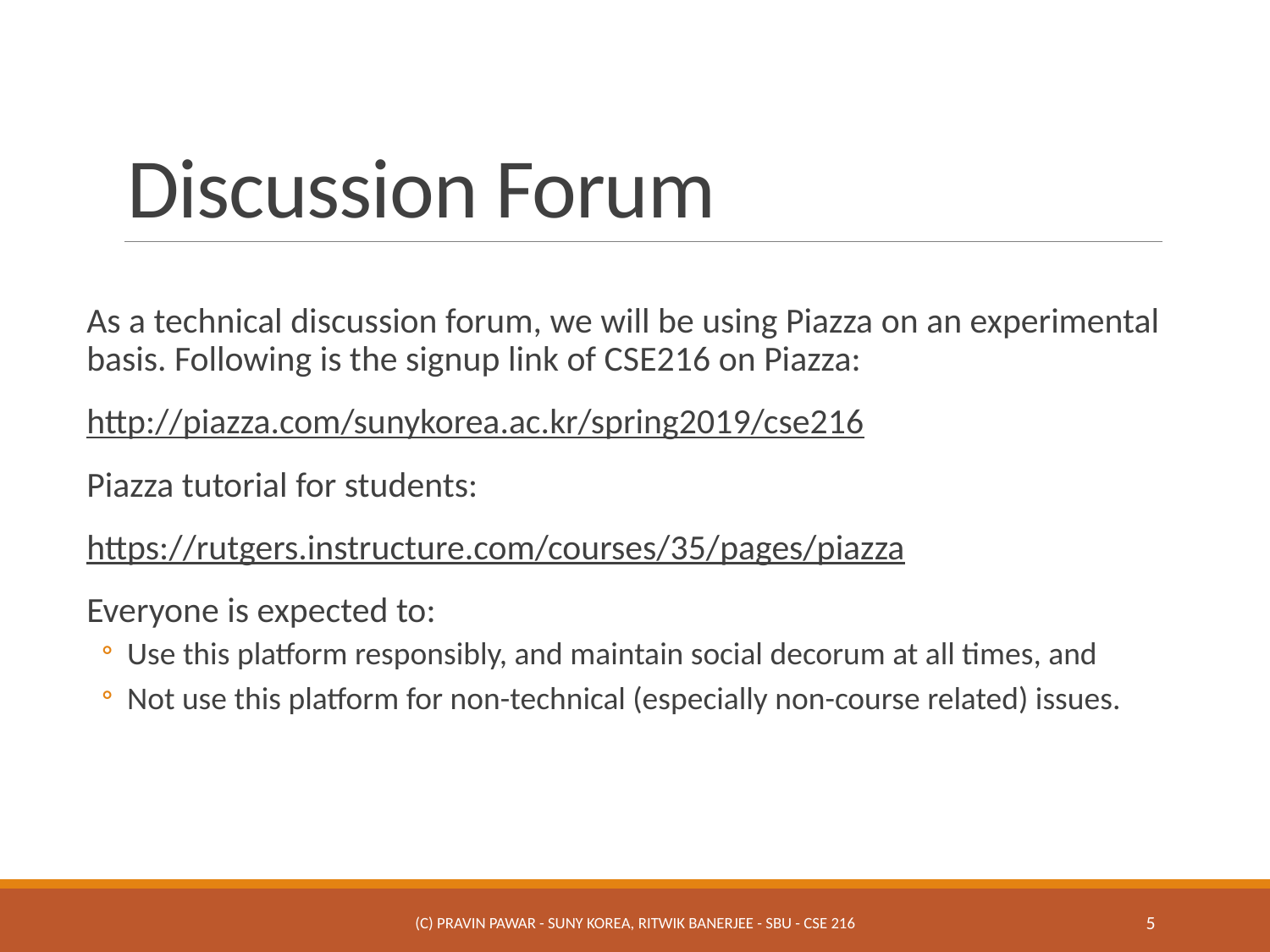

# Discussion Forum
As a technical discussion forum, we will be using Piazza on an experimental basis. Following is the signup link of CSE216 on Piazza:
http://piazza.com/sunykorea.ac.kr/spring2019/cse216
Piazza tutorial for students:
https://rutgers.instructure.com/courses/35/pages/piazza
Everyone is expected to:
Use this platform responsibly, and maintain social decorum at all times, and
Not use this platform for non-technical (especially non-course related) issues.
(c) Pravin Pawar - SUNY Korea, Ritwik Banerjee - SBU - CSE 216
5